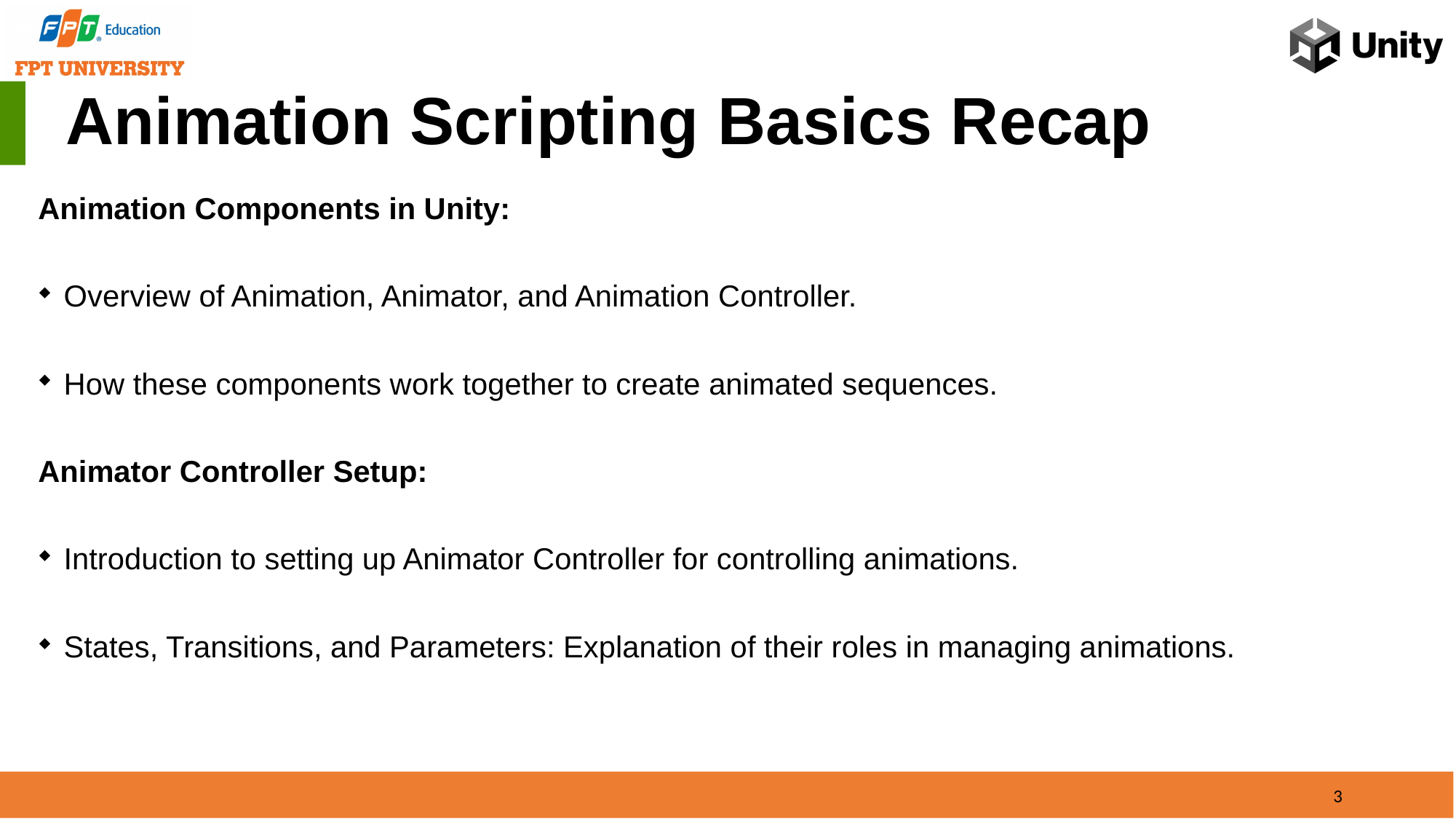

Animation Scripting Basics Recap
Animation Components in Unity:
Overview of Animation, Animator, and Animation Controller.
How these components work together to create animated sequences.
Animator Controller Setup:
Introduction to setting up Animator Controller for controlling animations.
States, Transitions, and Parameters: Explanation of their roles in managing animations.

3